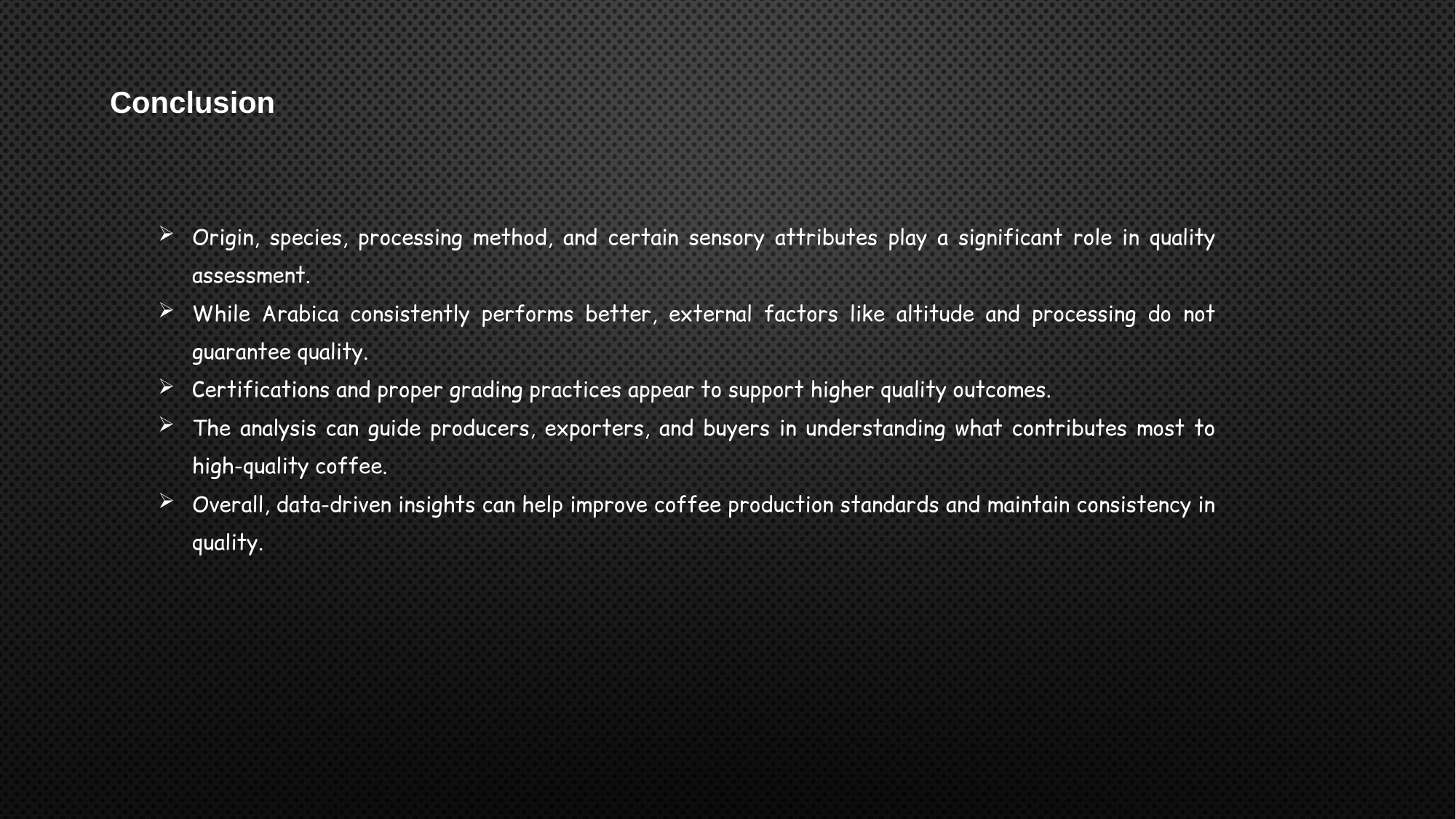

Conclusion
Origin, species, processing method, and certain sensory attributes play a significant role in quality assessment.
While Arabica consistently performs better, external factors like altitude and processing do not guarantee quality.
Certifications and proper grading practices appear to support higher quality outcomes.
The analysis can guide producers, exporters, and buyers in understanding what contributes most to high-quality coffee.
Overall, data-driven insights can help improve coffee production standards and maintain consistency in quality.